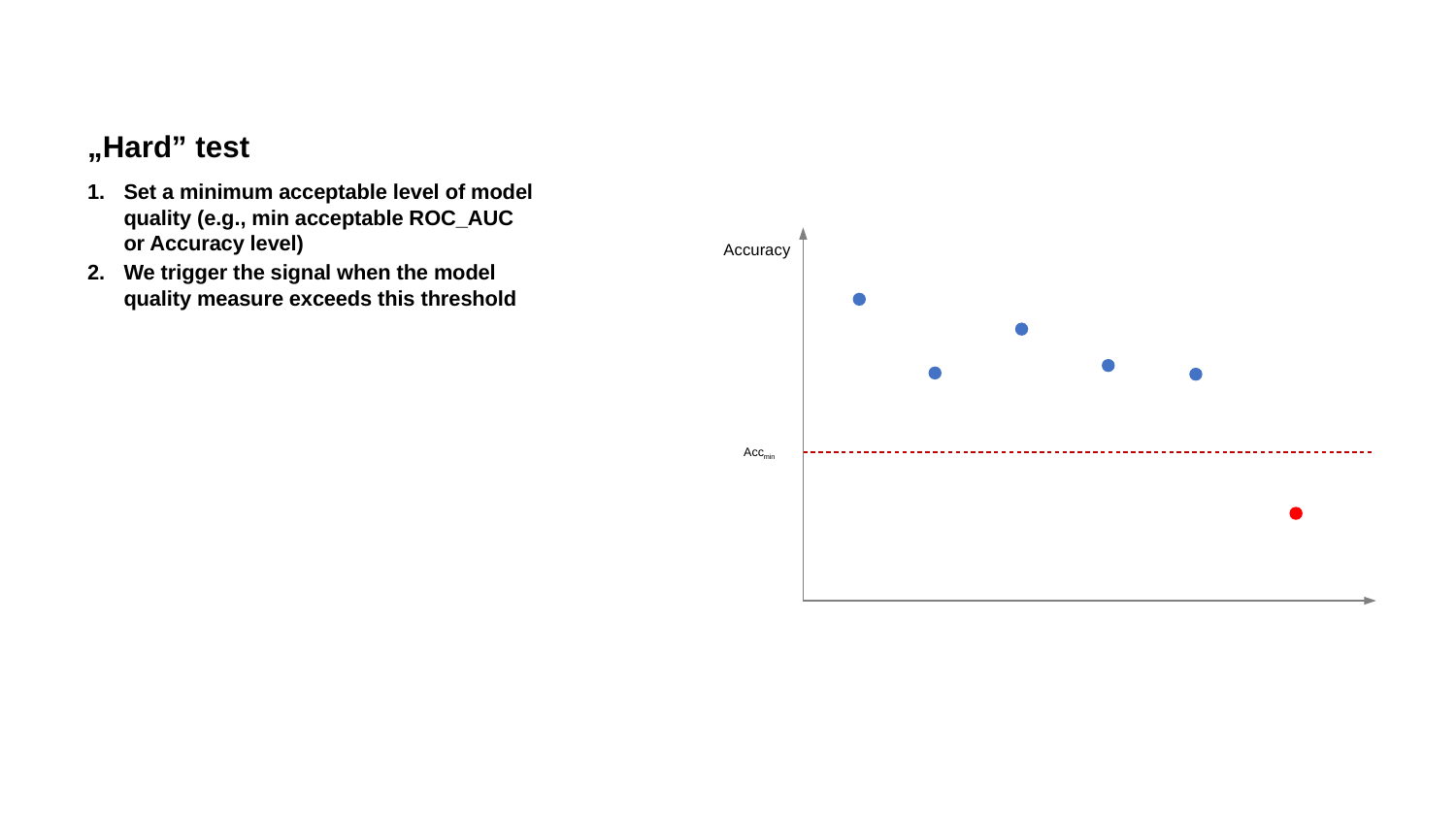

# „Hard” test
Set a minimum acceptable level of model quality (e.g., min acceptable ROC_AUC or Accuracy level)
We trigger the signal when the model quality measure exceeds this threshold

Accuracy

Accmin